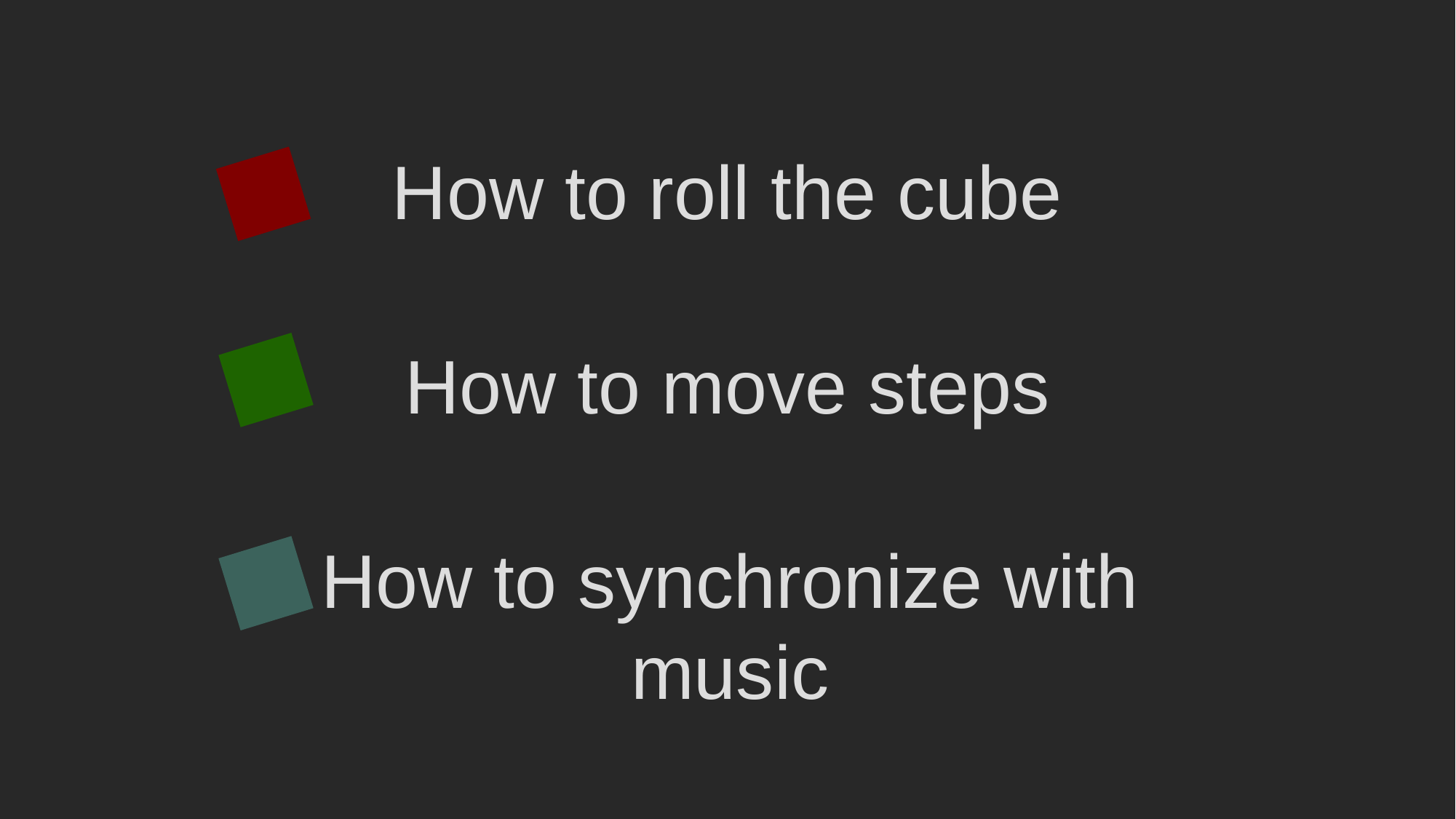

How to roll the cube

How to move steps

How to synchronize with music